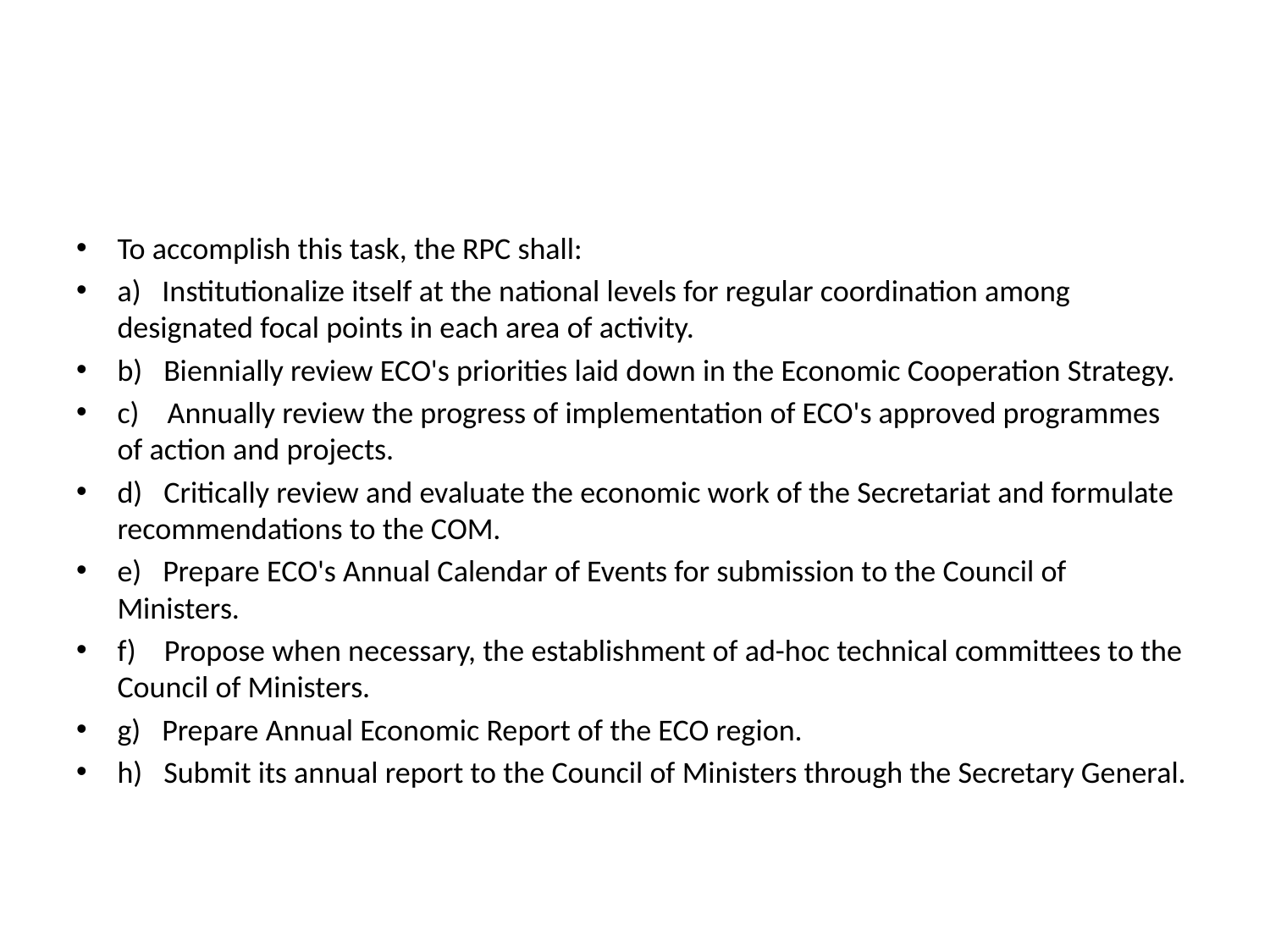

#
To accomplish this task, the RPC shall:
a)   Institutionalize itself at the national levels for regular coordination among designated focal points in each area of activity.
b)   Biennially review ECO's priorities laid down in the Economic Cooperation Strategy.
c)    Annually review the progress of implementation of ECO's approved programmes of action and projects.
d)   Critically review and evaluate the economic work of the Secretariat and formulate recommendations to the COM.
e)   Prepare ECO's Annual Calendar of Events for submission to the Council of Ministers.
f)    Propose when necessary, the establishment of ad-hoc technical committees to the Council of Ministers.
g)   Prepare Annual Economic Report of the ECO region.
h)   Submit its annual report to the Council of Ministers through the Secretary General.